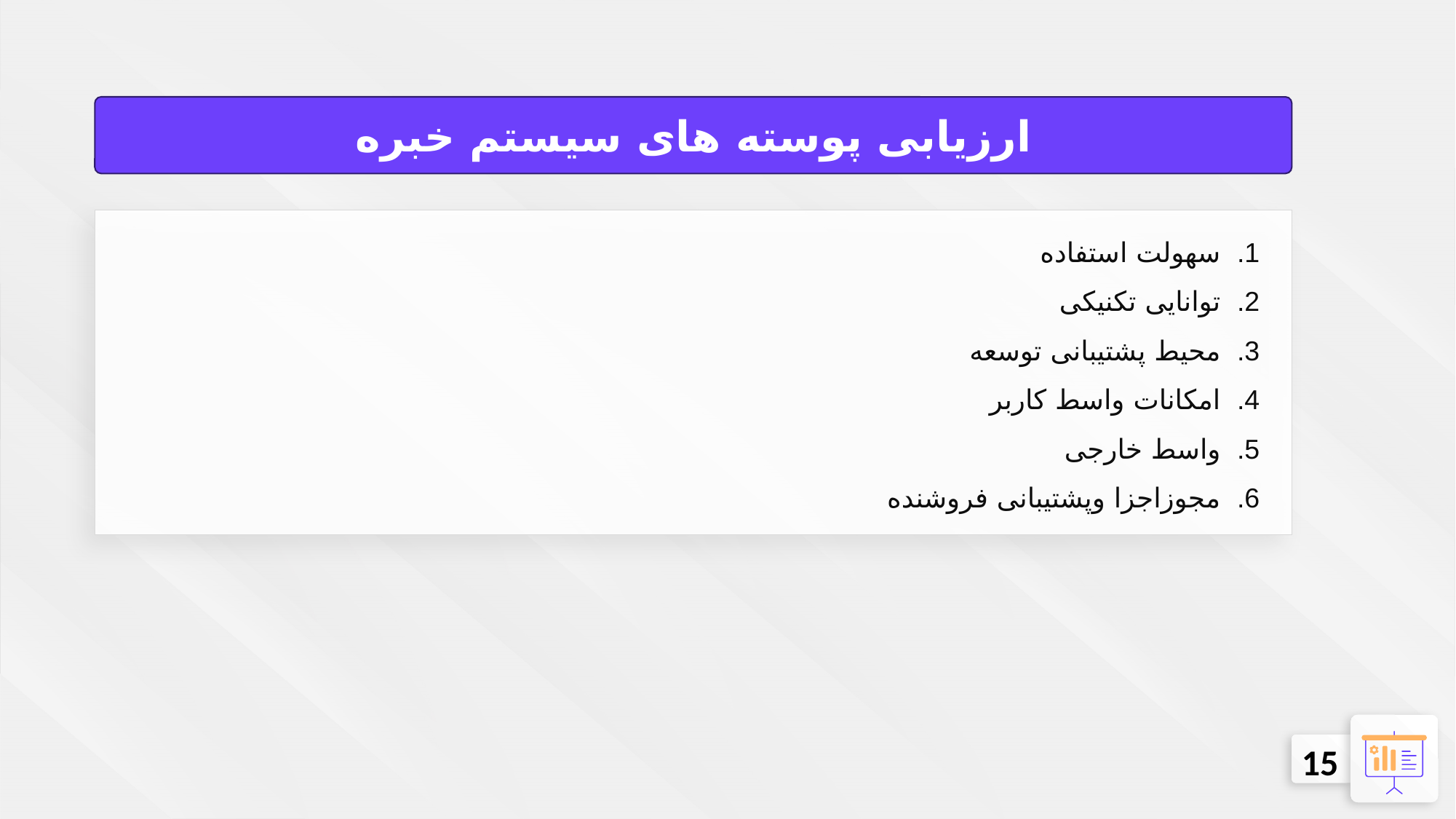

ارزیابی پوسته های سیستم خبره
سهولت استفاده
توانایی تکنیکی
محیط پشتیبانی توسعه
امکانات واسط کاربر
واسط خارجی
مجوزاجزا وپشتیبانی فروشنده

15